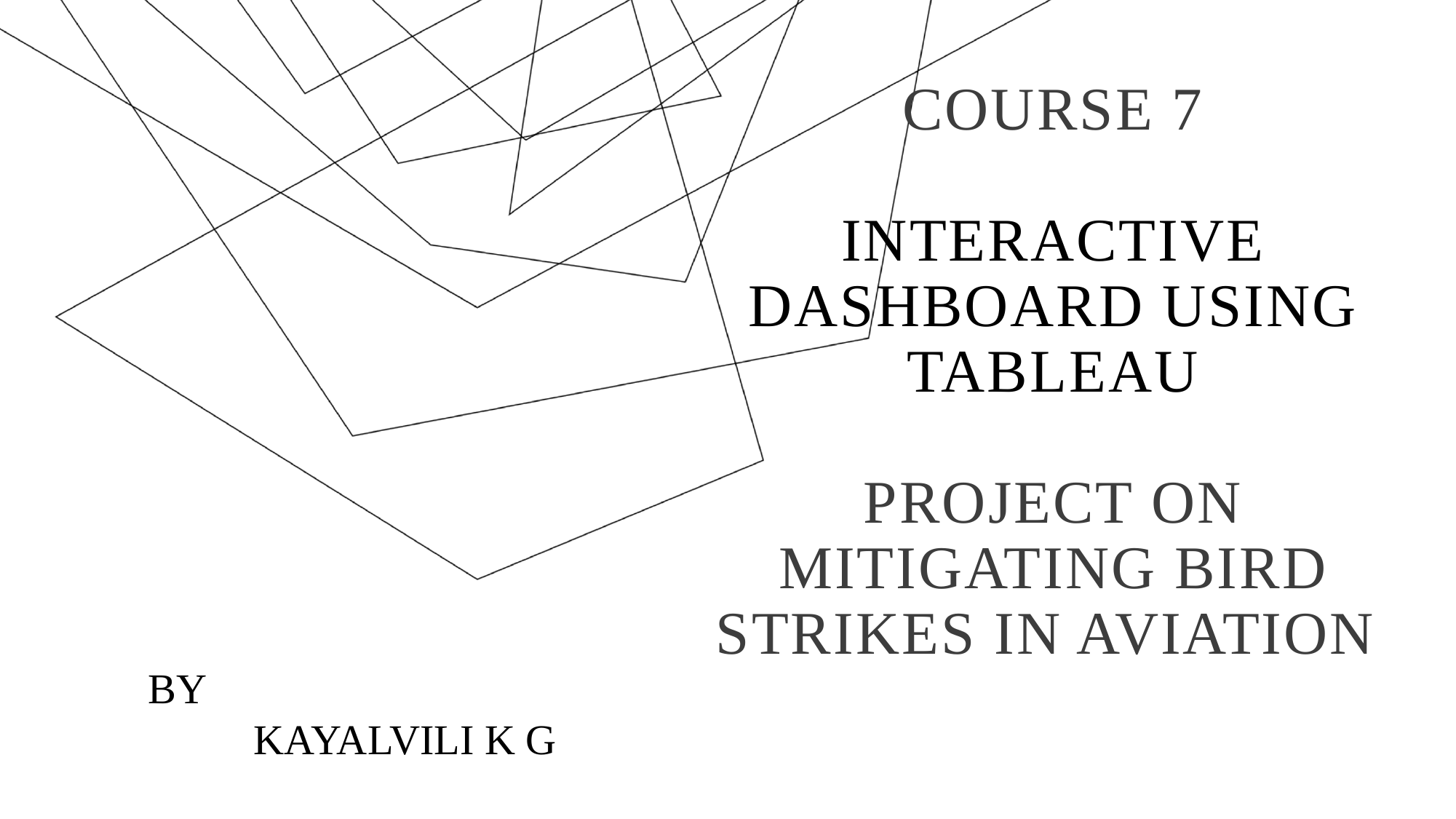

# COURSE 7 INTERACTIVE DASHBOARD USING TABLEAU  PROJECT ON  MITIGATING BIRD STRIKES IN AVIATION
BY
          KAYALVILI K G